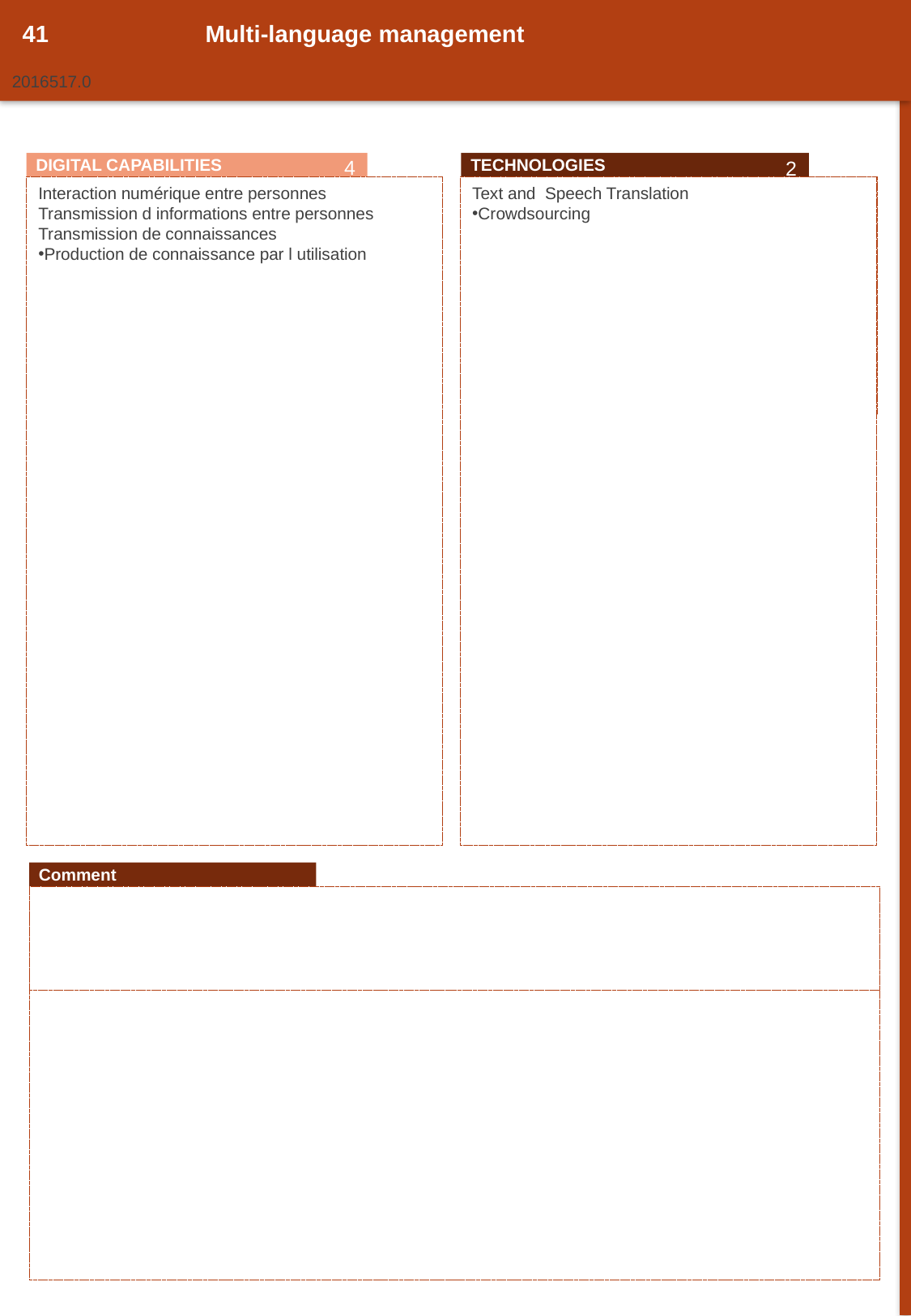

41
Multi-language management
2016517.0
0
4
2
DIGITAL CAPABILITIES
TECHNOLOGIES
Text and  Speech Translation
Crowdsourcing
Interaction numérique entre personnes
Transmission d informations entre personnes
Transmission de connaissances
Production de connaissance par l utilisation

44
Comment